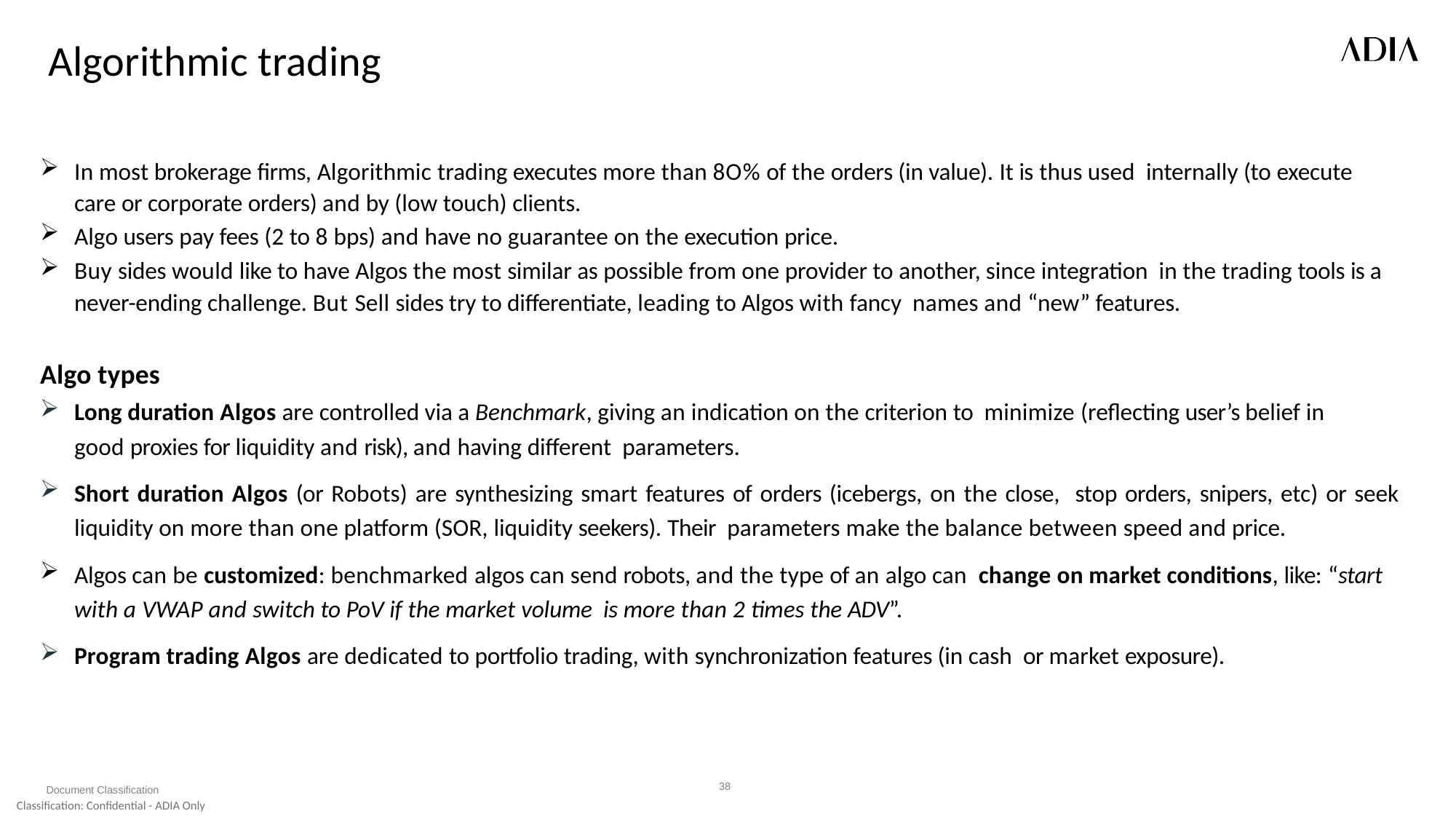

# Algorithmic trading
In most brokerage firms, Algorithmic trading executes more than 8O% of the orders (in value). It is thus used  internally (to execute care or corporate orders) and by (low touch) clients.
Algo users pay fees (2 to 8 bps) and have no guarantee on the execution price.
Buy sides would like to have Algos the most similar as possible from one provider to another, since integration  in the trading tools is a never-ending challenge. But Sell sides try to differentiate, leading to Algos with fancy  names and “new” features.

Algo types
Long duration Algos are controlled via a Benchmark, giving an indication on the criterion to  minimize (reflecting user’s belief in good proxies for liquidity and risk), and having different  parameters.
Short duration Algos (or Robots) are synthesizing smart features of orders (icebergs, on the close,  stop orders, snipers, etc) or seek liquidity on more than one platform (SOR, liquidity seekers). Their  parameters make the balance between speed and price.
Algos can be customized: benchmarked algos can send robots, and the type of an algo can  change on market conditions, like: “start with a VWAP and switch to PoV if the market volume  is more than 2 times the ADV”.
Program trading Algos are dedicated to portfolio trading, with synchronization features (in cash  or market exposure).
38
Document Classification